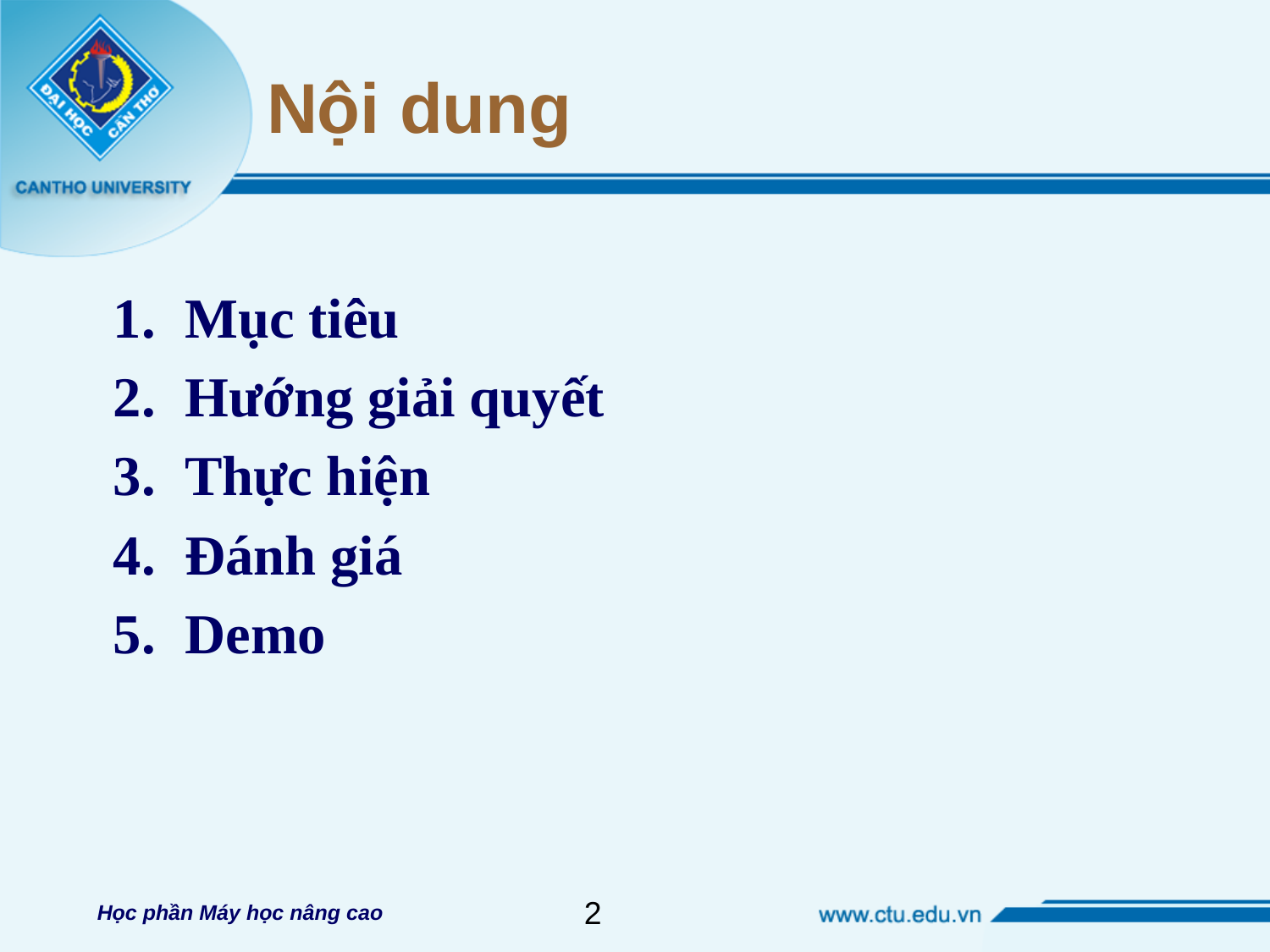

# Nội dung
Mục tiêu
Hướng giải quyết
Thực hiện
Đánh giá
Demo

2
Học phần Máy học nâng cao